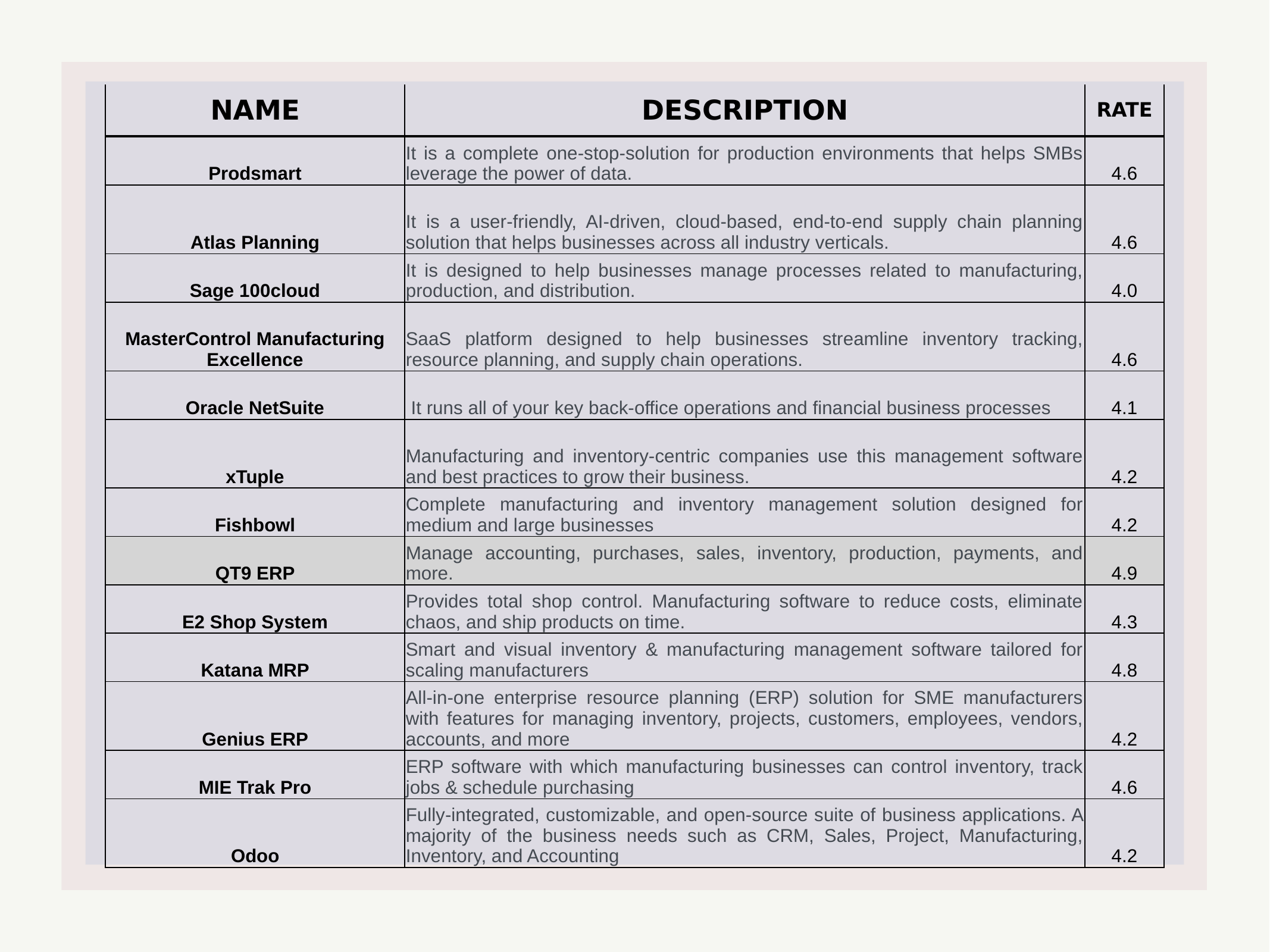

| NAME | DESCRIPTION | RATE |
| --- | --- | --- |
| Prodsmart | It is a complete one-stop-solution for production environments that helps SMBs leverage the power of data. | 4.6 |
| Atlas Planning | It is a user-friendly, AI-driven, cloud-based, end-to-end supply chain planning solution that helps businesses across all industry verticals. | 4.6 |
| Sage 100cloud | It is designed to help businesses manage processes related to manufacturing, production, and distribution. | 4.0 |
| MasterControl Manufacturing Excellence | SaaS platform designed to help businesses streamline inventory tracking, resource planning, and supply chain operations. | 4.6 |
| Oracle NetSuite | It runs all of your key back-office operations and financial business processes | 4.1 |
| xTuple | Manufacturing and inventory-centric companies use this management software and best practices to grow their business. | 4.2 |
| Fishbowl | Complete manufacturing and inventory management solution designed for medium and large businesses | 4.2 |
| QT9 ERP | Manage accounting, purchases, sales, inventory, production, payments, and more. | 4.9 |
| E2 Shop System | Provides total shop control. Manufacturing software to reduce costs, eliminate chaos, and ship products on time. | 4.3 |
| Katana MRP | Smart and visual inventory & manufacturing management software tailored for scaling manufacturers | 4.8 |
| Genius ERP | All-in-one enterprise resource planning (ERP) solution for SME manufacturers with features for managing inventory, projects, customers, employees, vendors, accounts, and more | 4.2 |
| MIE Trak Pro | ERP software with which manufacturing businesses can control inventory, track jobs & schedule purchasing | 4.6 |
| Odoo | Fully-integrated, customizable, and open-source suite of business applications. A majority of the business needs such as CRM, Sales, Project, Manufacturing, Inventory, and Accounting | 4.2 |